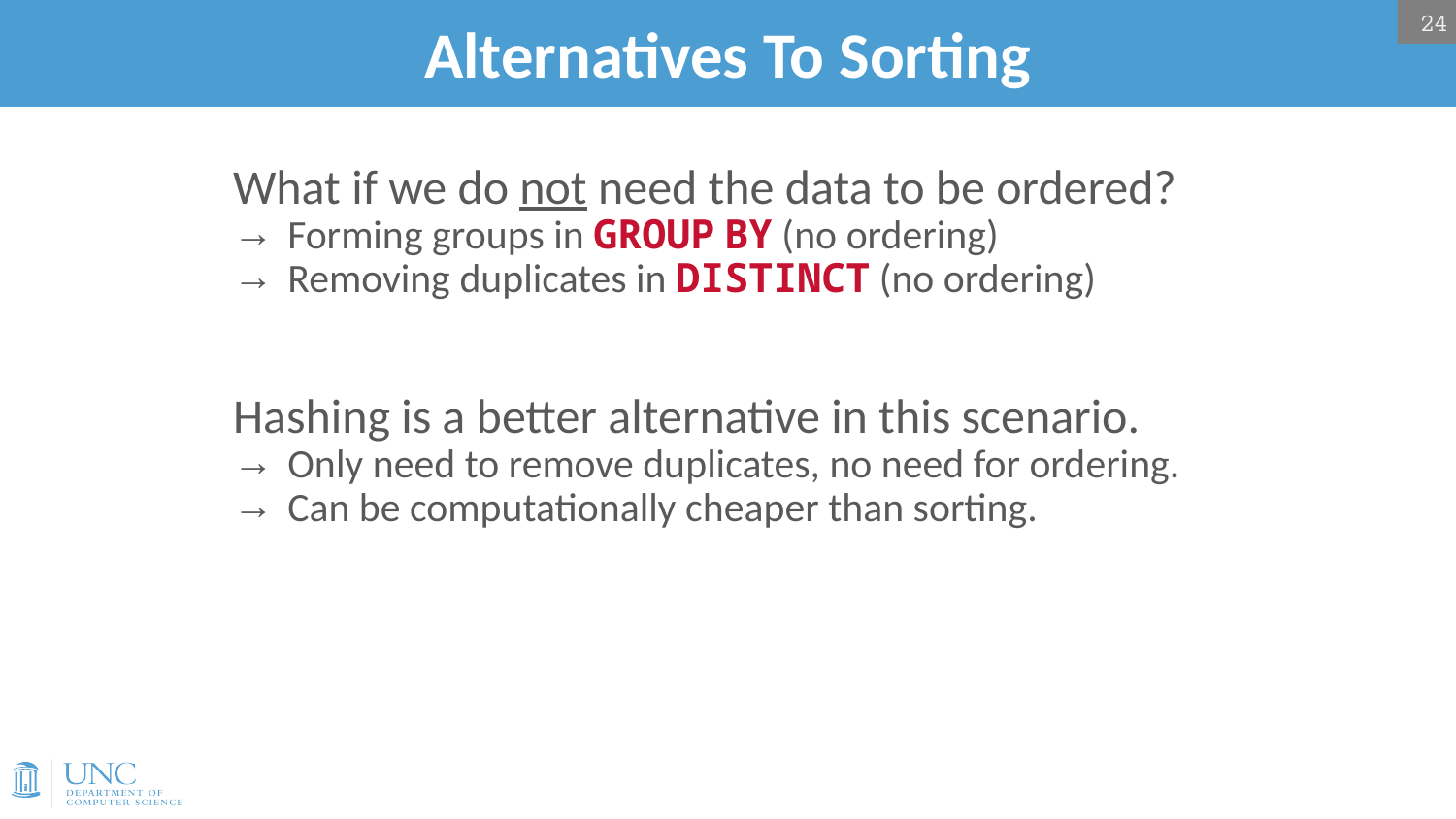

24
# Alternatives To Sorting
What if we do not need the data to be ordered?
Forming groups in GROUP BY (no ordering)
Removing duplicates in DISTINCT (no ordering)

Hashing is a better alternative in this scenario.
Only need to remove duplicates, no need for ordering.
Can be computationally cheaper than sorting.